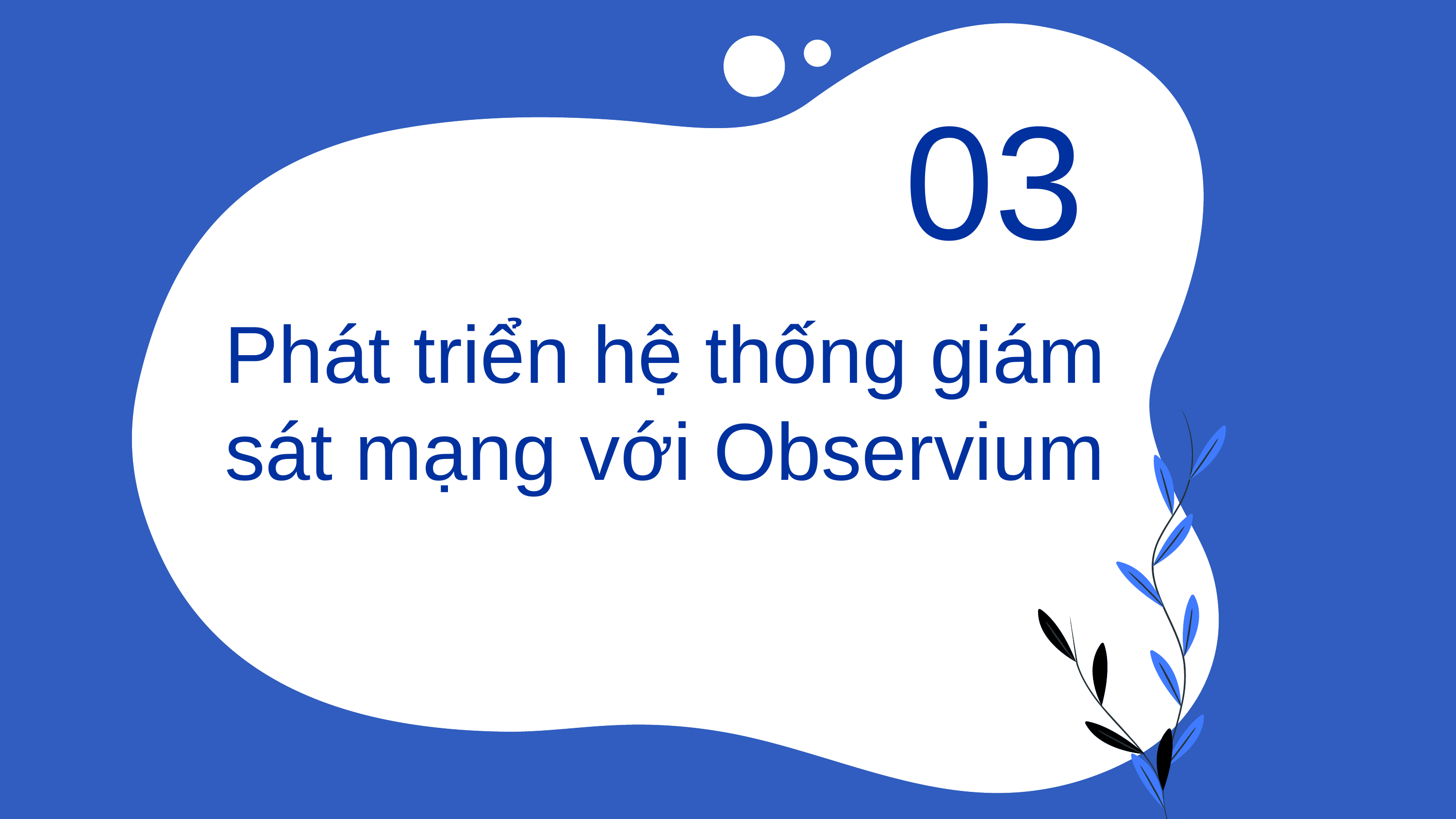

03
# Phát triển hệ thống giám sát mạng với Observium